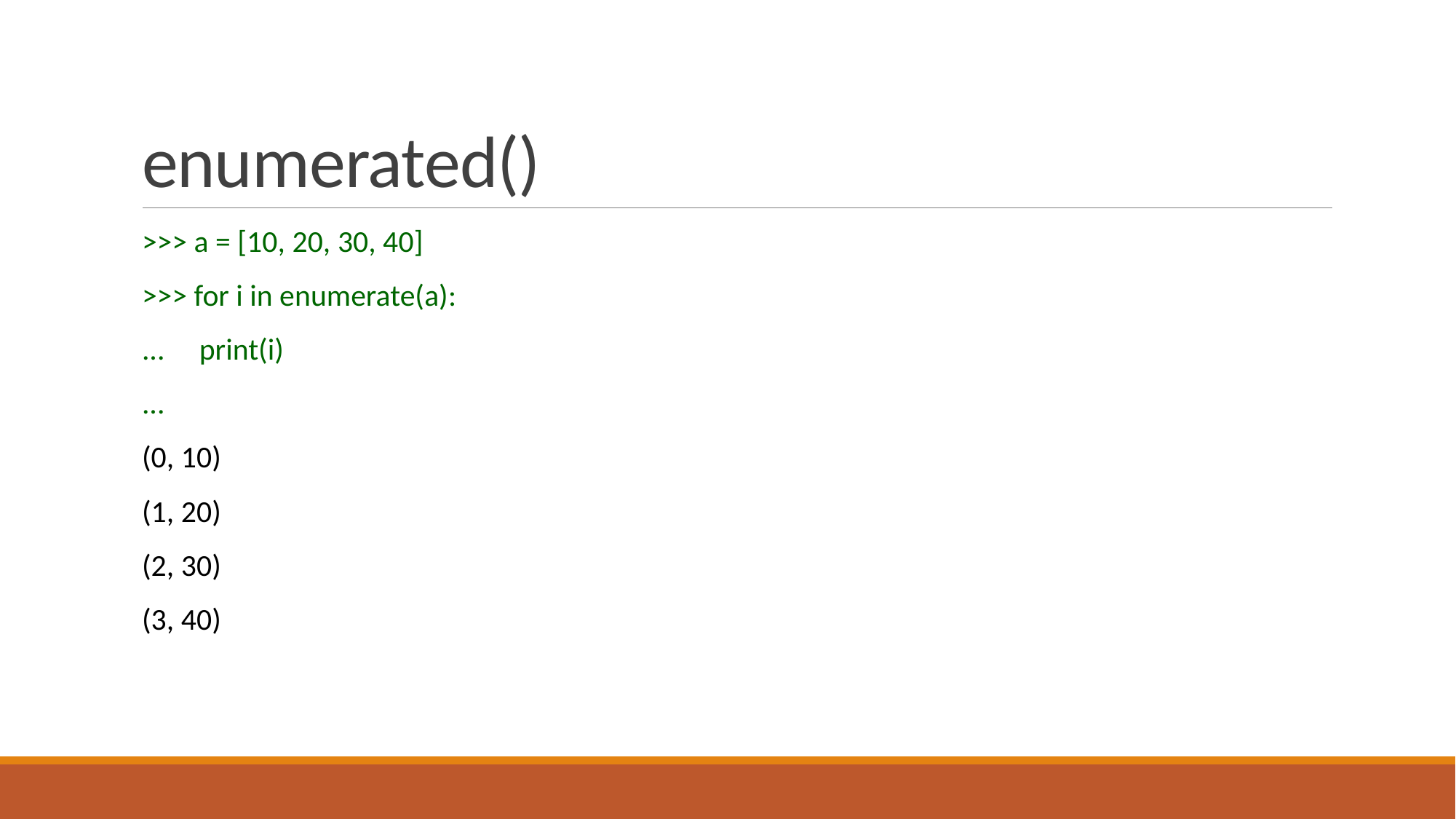

# enumerated()
>>> a = [10, 20, 30, 40]
>>> for i in enumerate(a):
...     print(i)
...
(0, 10)
(1, 20)
(2, 30)
(3, 40)